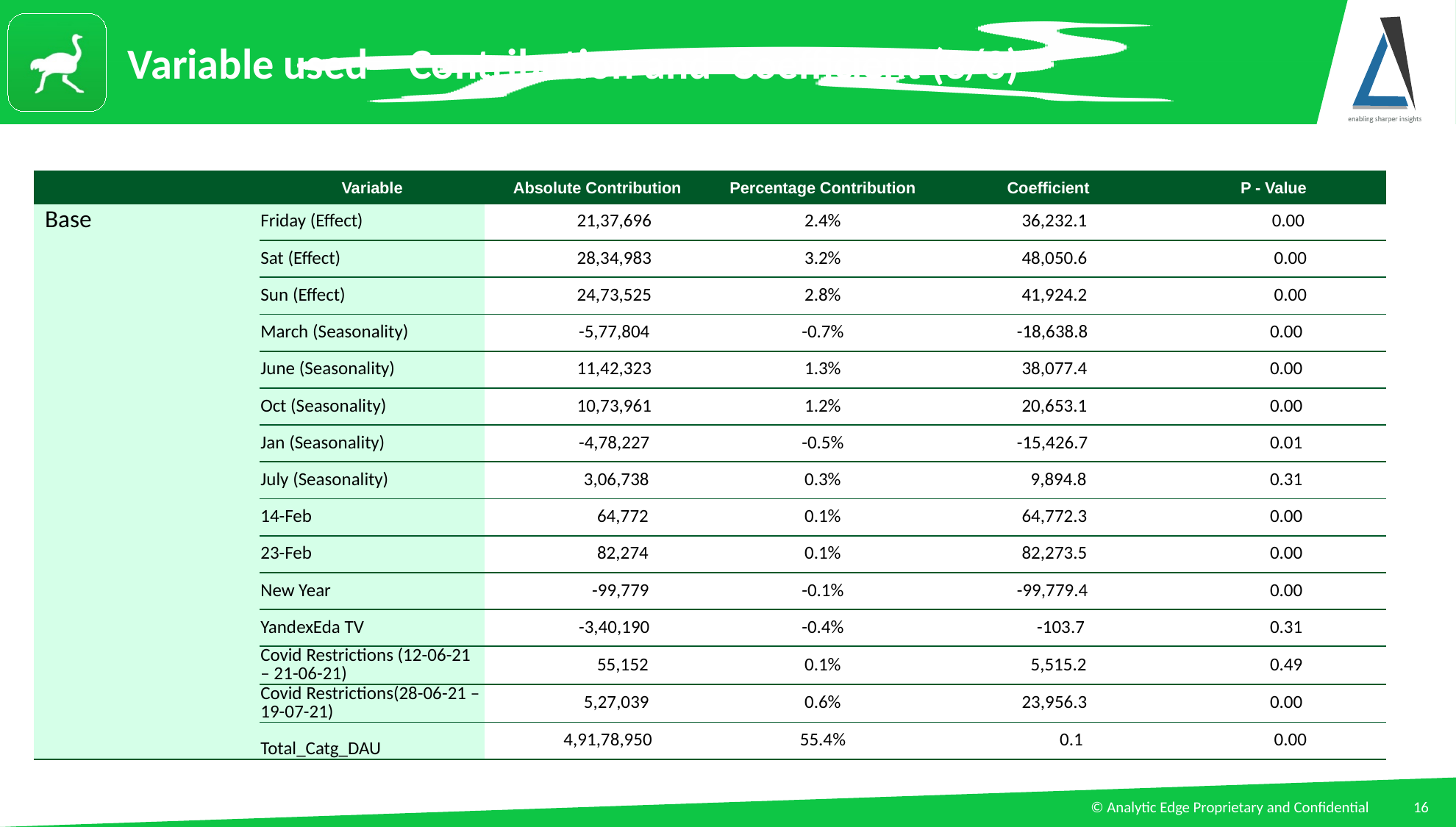

# Variable used – Contribution and  Coefficient (3/3)
|  | Variable | Absolute Contribution | Percentage Contribution | Coefficient | P - Value |
| --- | --- | --- | --- | --- | --- |
| Base | Friday (Effect) | 21,37,696 | 2.4% | 36,232.1 | 0.00 |
|  | Sat (Effect) | 28,34,983 | 3.2% | 48,050.6 | 0.00 |
|  | Sun (Effect) | 24,73,525 | 2.8% | 41,924.2 | 0.00 |
|  | March (Seasonality) | -5,77,804 | -0.7% | -18,638.8 | 0.00 |
|  | June (Seasonality) | 11,42,323 | 1.3% | 38,077.4 | 0.00 |
|  | Oct (Seasonality) | 10,73,961 | 1.2% | 20,653.1 | 0.00 |
|  | Jan (Seasonality) | -4,78,227 | -0.5% | -15,426.7 | 0.01 |
|  | July (Seasonality) | 3,06,738 | 0.3% | 9,894.8 | 0.31 |
|  | 14-Feb | 64,772 | 0.1% | 64,772.3 | 0.00 |
|  | 23-Feb | 82,274 | 0.1% | 82,273.5 | 0.00 |
|  | New Year | -99,779 | -0.1% | -99,779.4 | 0.00 |
|  | YandexEda TV | -3,40,190 | -0.4% | -103.7 | 0.31 |
|  | Covid Restrictions (12-06-21 – 21-06-21) | 55,152 | 0.1% | 5,515.2 | 0.49 |
|  | Covid Restrictions(28-06-21 – 19-07-21) | 5,27,039 | 0.6% | 23,956.3 | 0.00 |
|  | Total\_Catg\_DAU | 4,91,78,950 | 55.4% | 0.1 | 0.00 |
© Analytic Edge Proprietary and Confidential
16